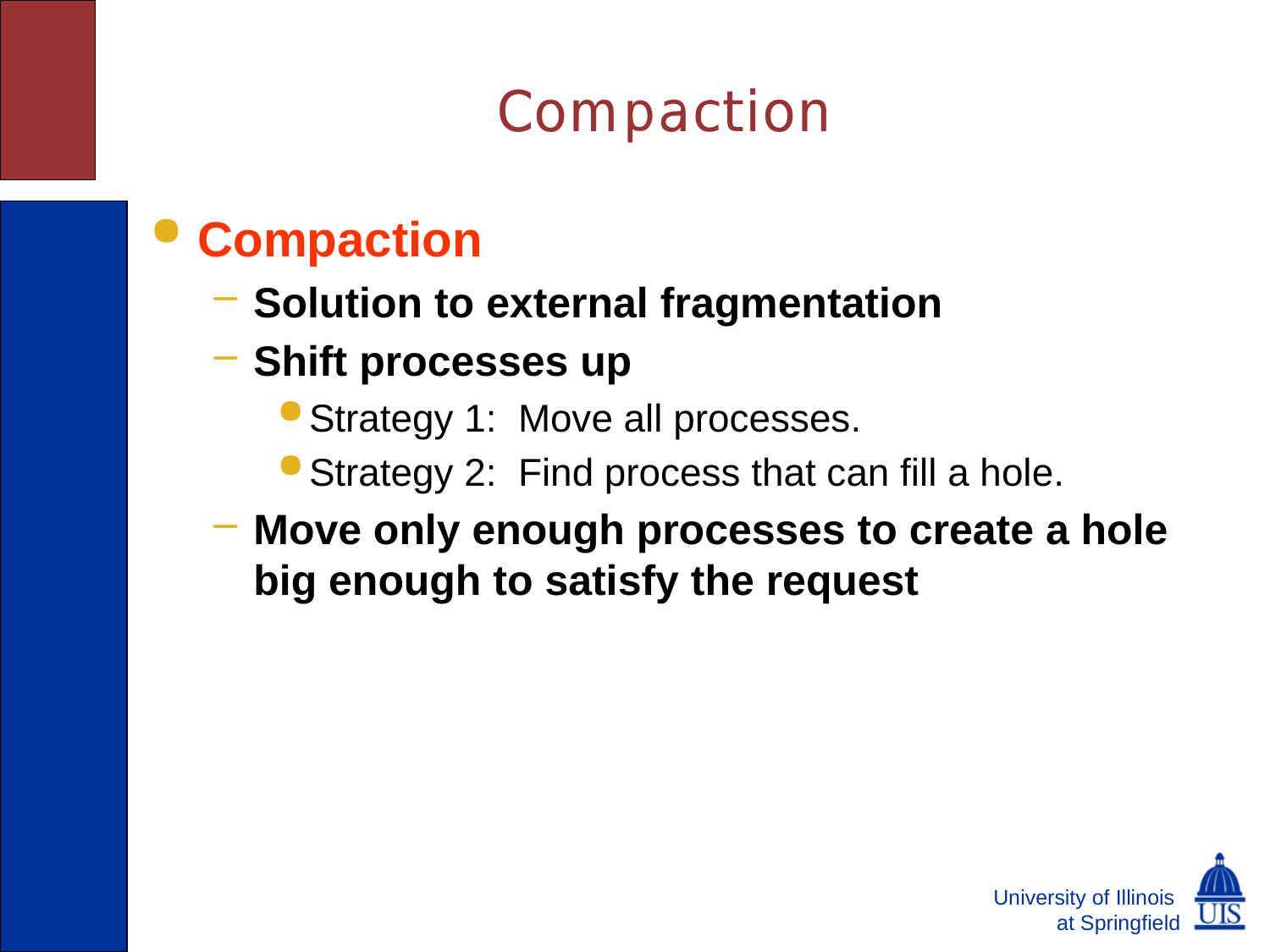

# Compaction
Compaction
Solution to external fragmentation
Shift processes up
Strategy 1:  Move all processes.
Strategy 2:  Find process that can fill a hole.
Move only enough processes to create a hole big enough to satisfy the request